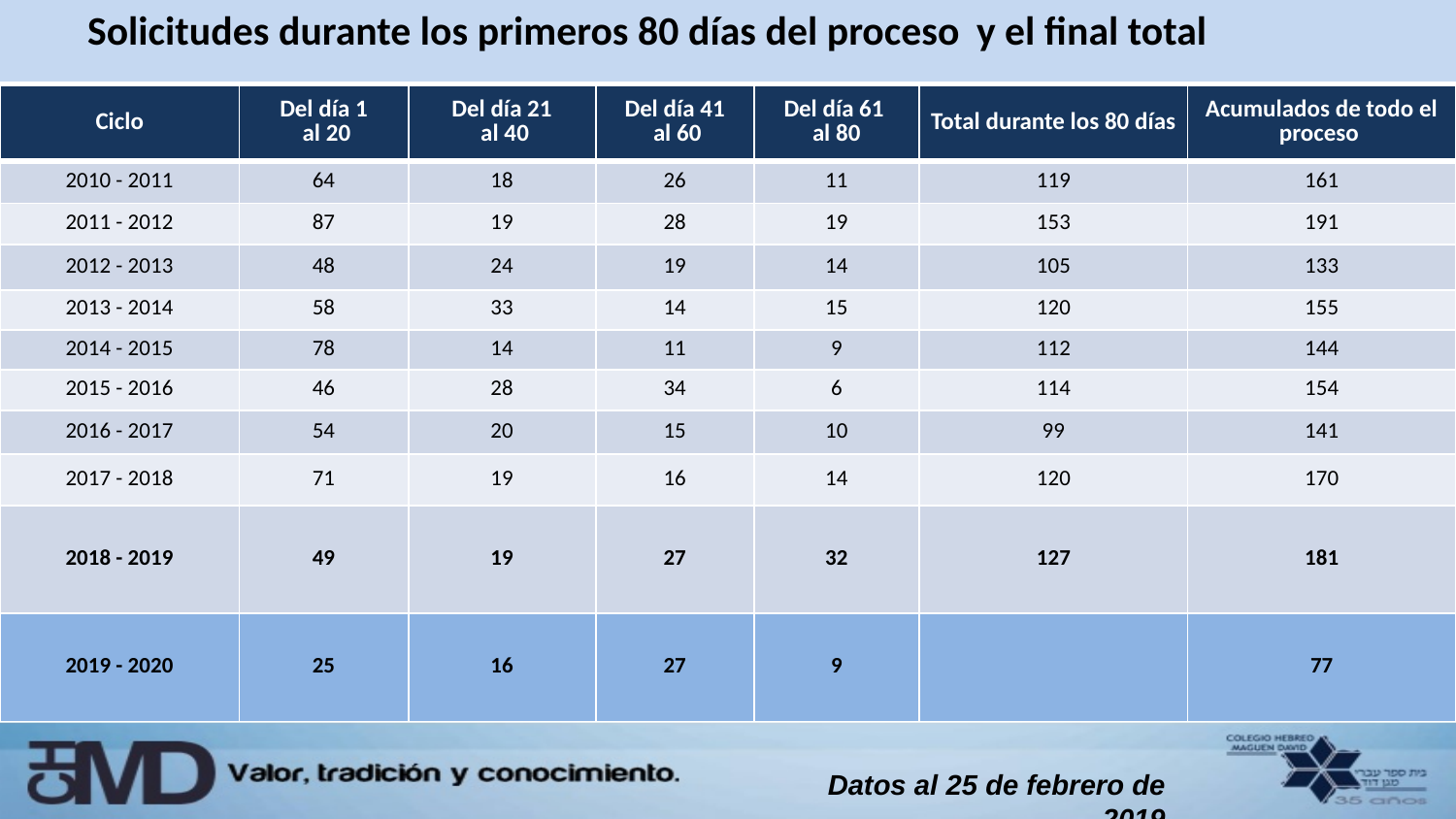

Solicitudes durante los primeros 80 días del proceso  y el final total
| Ciclo | Del día 1 al 20 | Del día 21 al 40 | Del día 41 al 60 | Del día 61 al 80 | Total durante los 80 días | Acumulados de todo el proceso |
| --- | --- | --- | --- | --- | --- | --- |
| 2010 - 2011 | 64 | 18 | 26 | 11 | 119 | 161 |
| 2011 - 2012 | 87 | 19 | 28 | 19 | 153 | 191 |
| 2012 - 2013 | 48 | 24 | 19 | 14 | 105 | 133 |
| 2013 - 2014 | 58 | 33 | 14 | 15 | 120 | 155 |
| 2014 - 2015 | 78 | 14 | 11 | 9 | 112 | 144 |
| 2015 - 2016 | 46 | 28 | 34 | 6 | 114 | 154 |
| 2016 - 2017 | 54 | 20 | 15 | 10 | 99 | 141 |
| 2017 - 2018 | 71 | 19 | 16 | 14 | 120 | 170 |
| 2018 - 2019 | 49 | 19 | 27 | 32 | 127 | 181 |
| 2019 - 2020 | 25 | 16 | 27 | 9 |  | 77 |
Título
Subtítulo
Datos al 25 de febrero de 2019